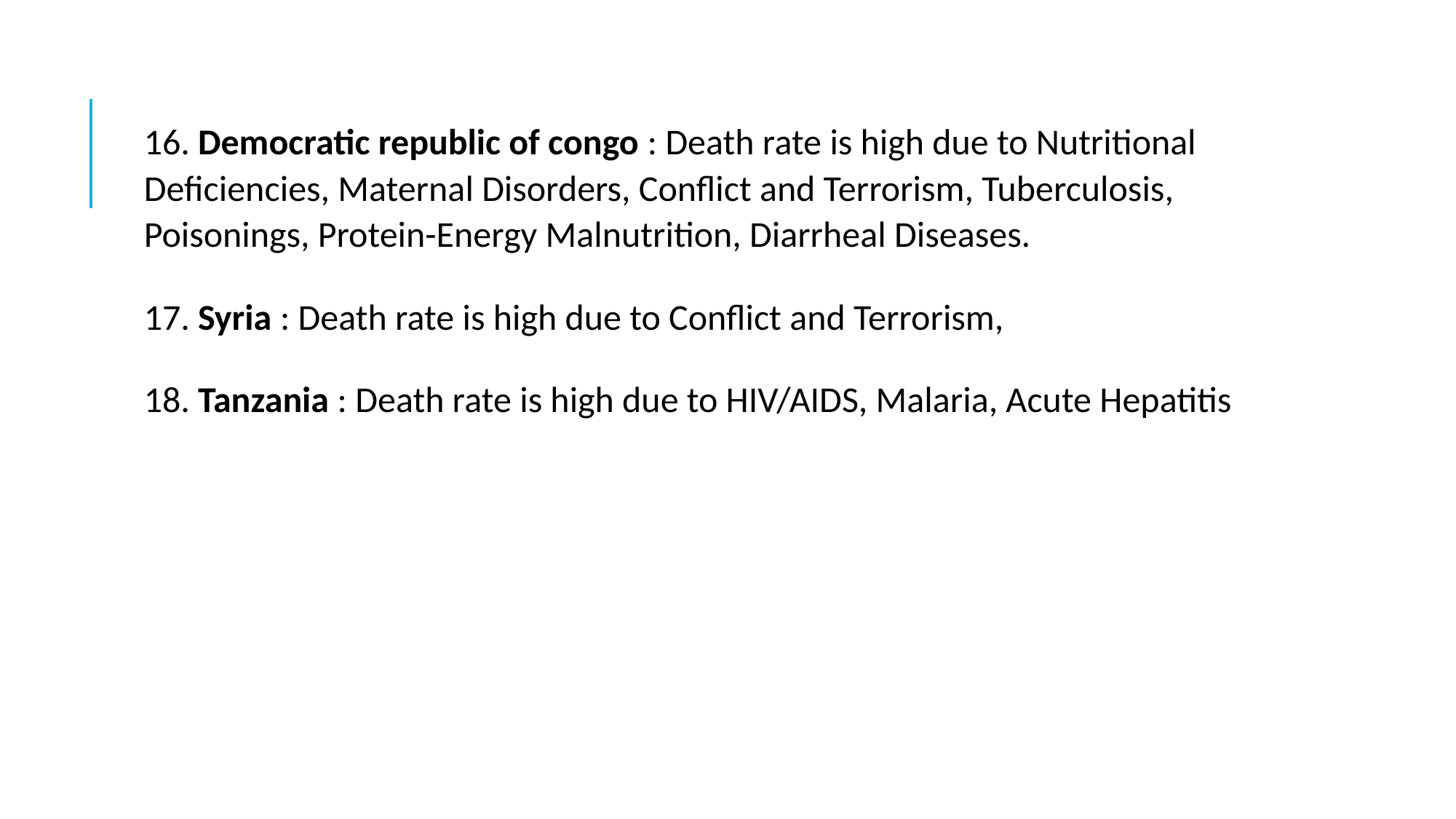

16. Democratic republic of congo : Death rate is high due to Nutritional Deficiencies, Maternal Disorders, Conflict and Terrorism, Tuberculosis, Poisonings, Protein-Energy Malnutrition, Diarrheal Diseases.
17. Syria : Death rate is high due to Conflict and Terrorism,
18. Tanzania : Death rate is high due to HIV/AIDS, Malaria, Acute Hepatitis